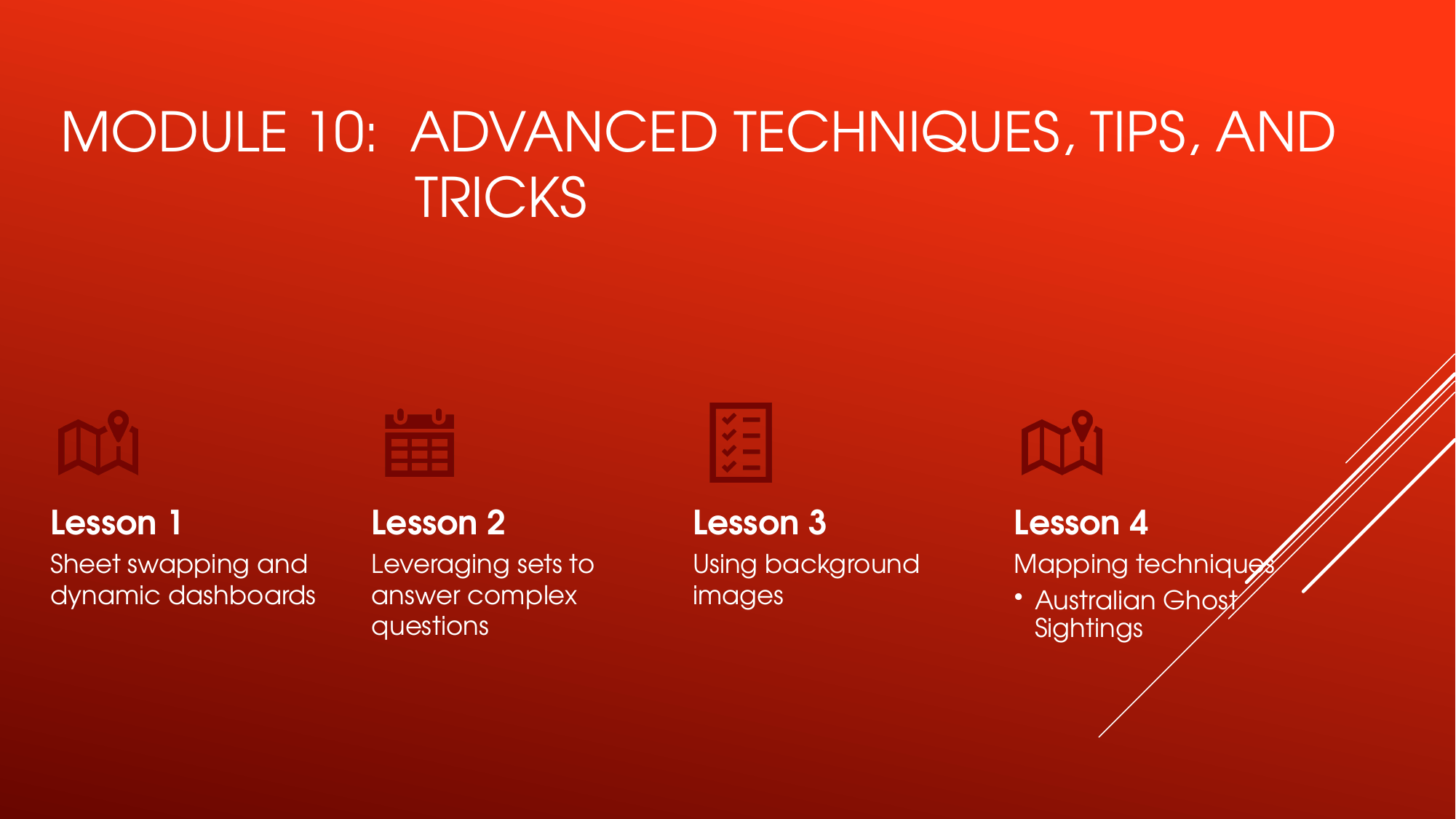

# Module 10:  advanced techniques, tips, and tricks
Lesson 1
Sheet swapping and dynamic dashboards
Lesson 2
Leveraging sets to answer complex questions
Lesson 3
Using background images
Lesson 4
Mapping techniques
Australian Ghost Sightings